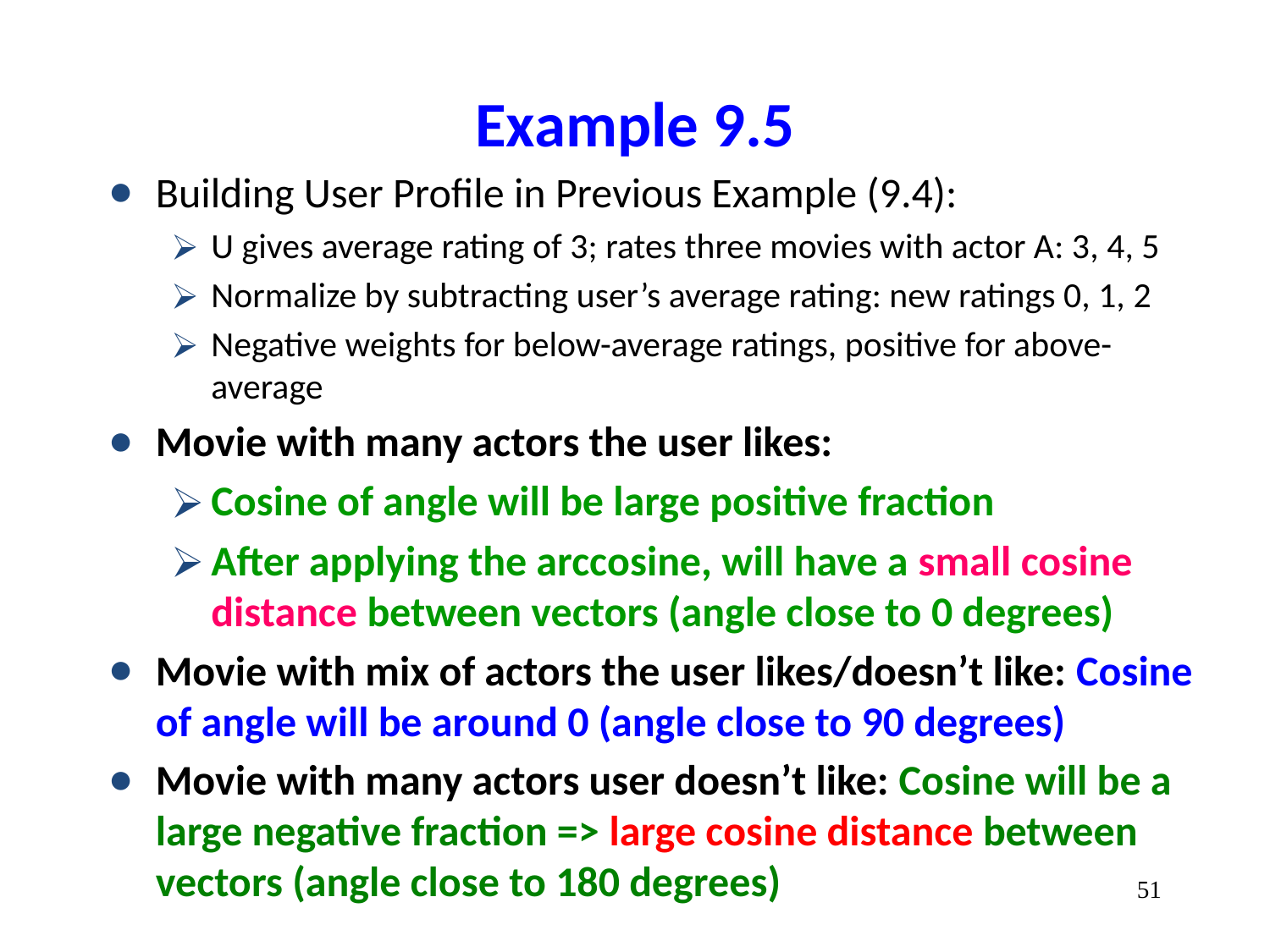

# Example 9.5
Building User Profile in Previous Example (9.4):
U gives average rating of 3; rates three movies with actor A: 3, 4, 5
Normalize by subtracting user’s average rating: new ratings 0, 1, 2
Negative weights for below-average ratings, positive for above-average
Movie with many actors the user likes:
Cosine of angle will be large positive fraction
After applying the arccosine, will have a small cosine distance between vectors (angle close to 0 degrees)
Movie with mix of actors the user likes/doesn’t like: Cosine of angle will be around 0 (angle close to 90 degrees)
Movie with many actors user doesn’t like: Cosine will be a large negative fraction => large cosine distance between vectors (angle close to 180 degrees)

51